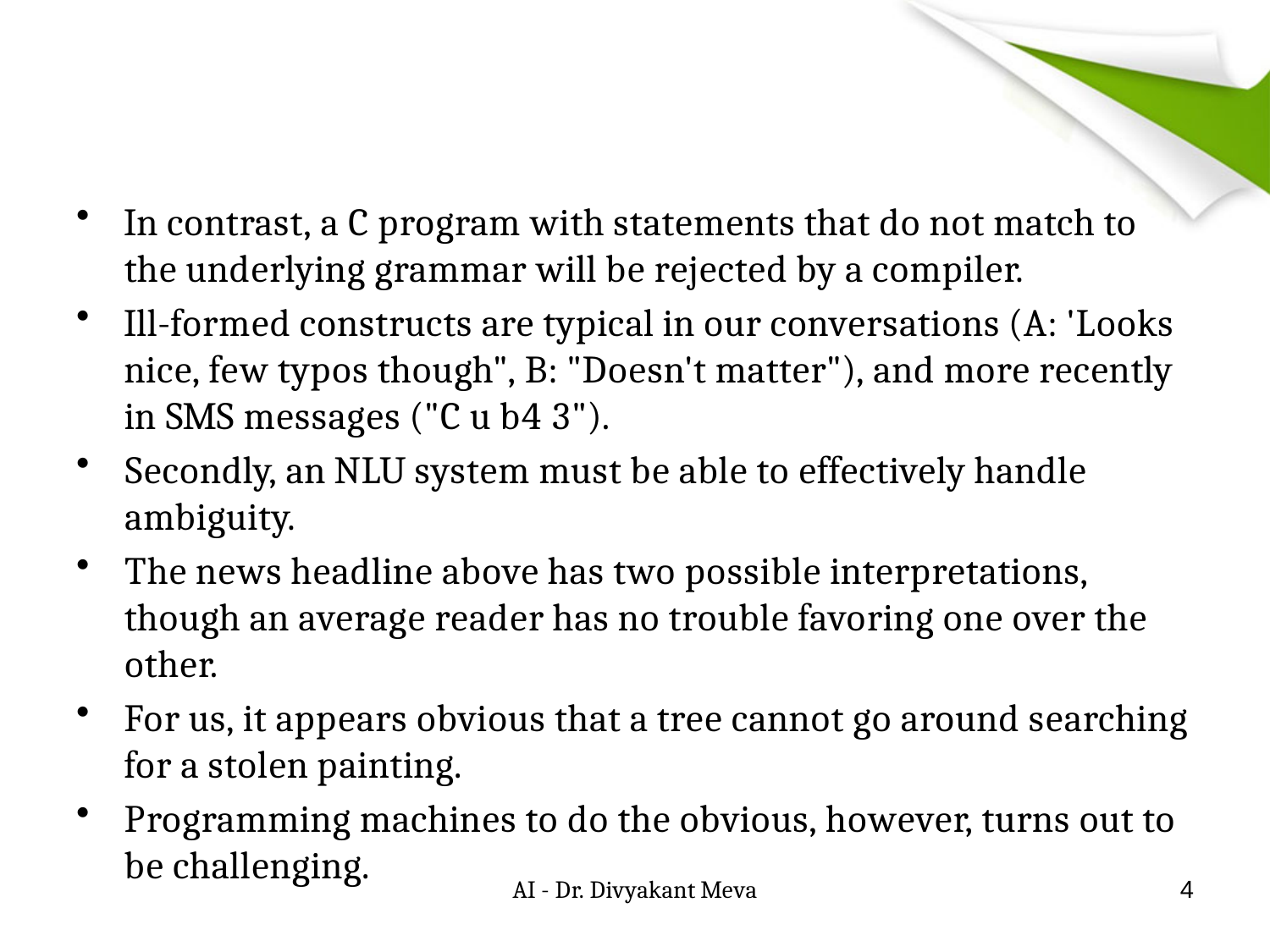

#
In contrast, a C program with statements that do not match to the underlying grammar will be rejected by a compiler.
Ill-formed constructs are typical in our conversations (A: 'Looks nice, few typos though", B: "Doesn't matter"), and more recently in SMS messages ("C u b4 3").
Secondly, an NLU system must be able to effectively handle ambiguity.
The news headline above has two possible interpretations, though an average reader has no trouble favoring one over the other.
For us, it appears obvious that a tree cannot go around searching for a stolen painting.
Programming machines to do the obvious, however, turns out to be challenging.
AI - Dr. Divyakant Meva
4